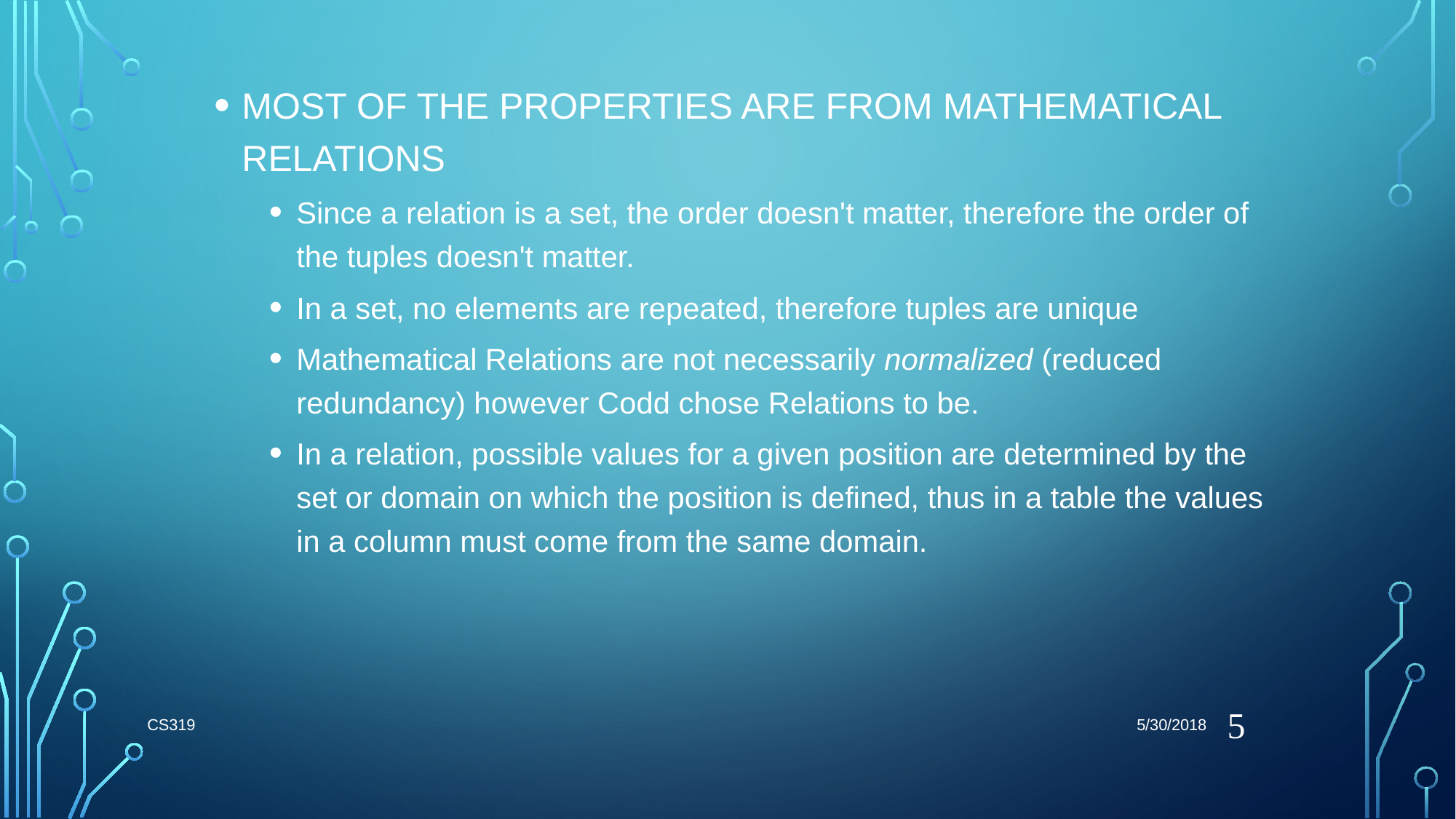

5/30/2018
MOST OF THE PROPERTIES ARE FROM MATHEMATICAL RELATIONS
Since a relation is a set, the order doesn't matter, therefore the order of the tuples doesn't matter.
In a set, no elements are repeated, therefore tuples are unique
Mathematical Relations are not necessarily normalized (reduced redundancy) however Codd chose Relations to be.
In a relation, possible values for a given position are determined by the set or domain on which the position is defined, thus in a table the values in a column must come from the same domain.

5
CS319